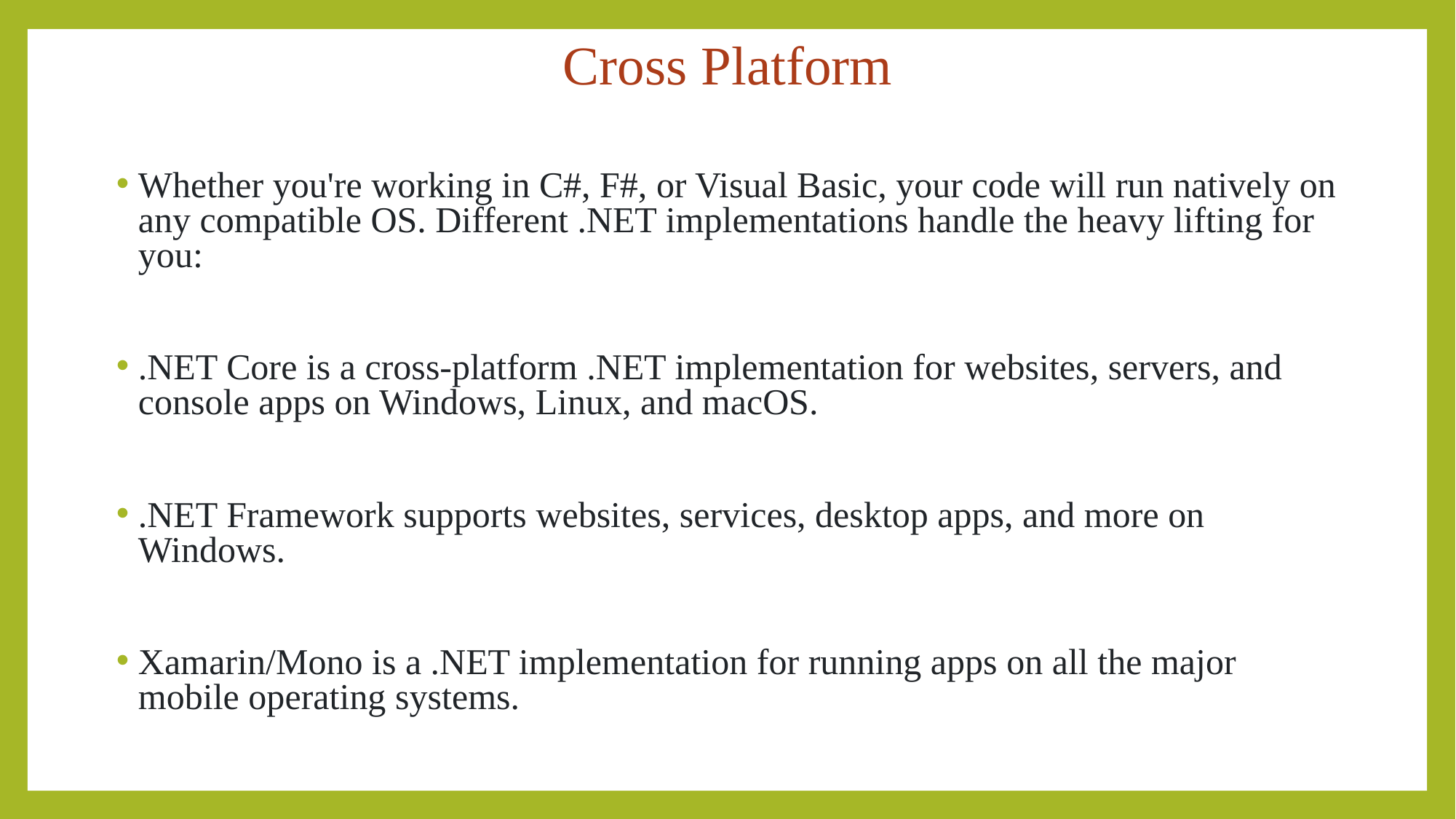

Cross Platform

Whether you're working in C#, F#, or Visual Basic, your code will run natively on any compatible OS. Different .NET implementations handle the heavy lifting for you:

.NET Core is a cross-platform .NET implementation for websites, servers, and console apps on Windows, Linux, and macOS.

.NET Framework supports websites, services, desktop apps, and more on Windows.

Xamarin/Mono is a .NET implementation for running apps on all the major mobile operating systems.